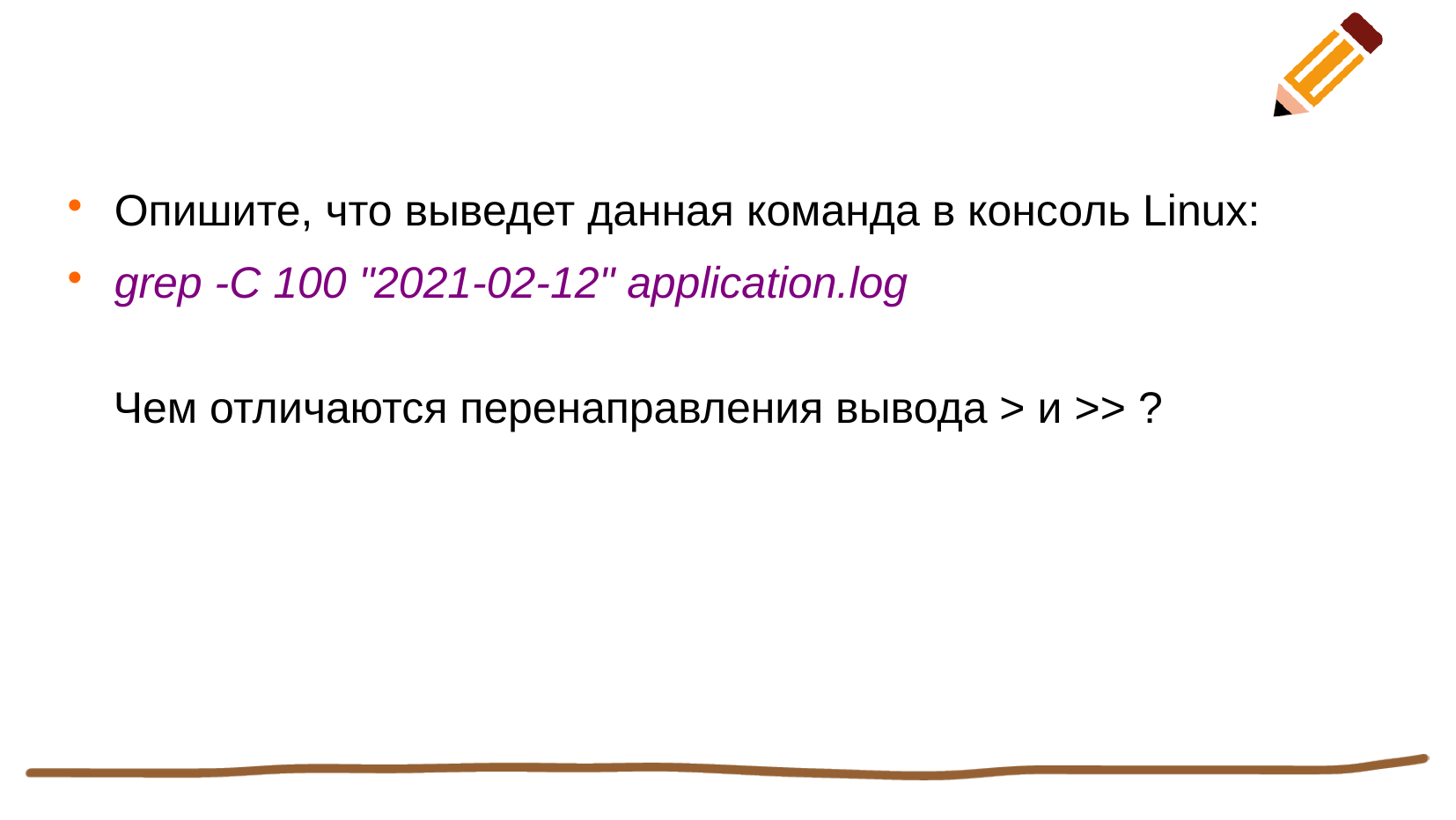

Опишите, что выведет данная команда в консоль Linux:
grep -C 100 "2021-02-12" application.log

     Чем отличаются перенаправления вывода > и >> ?